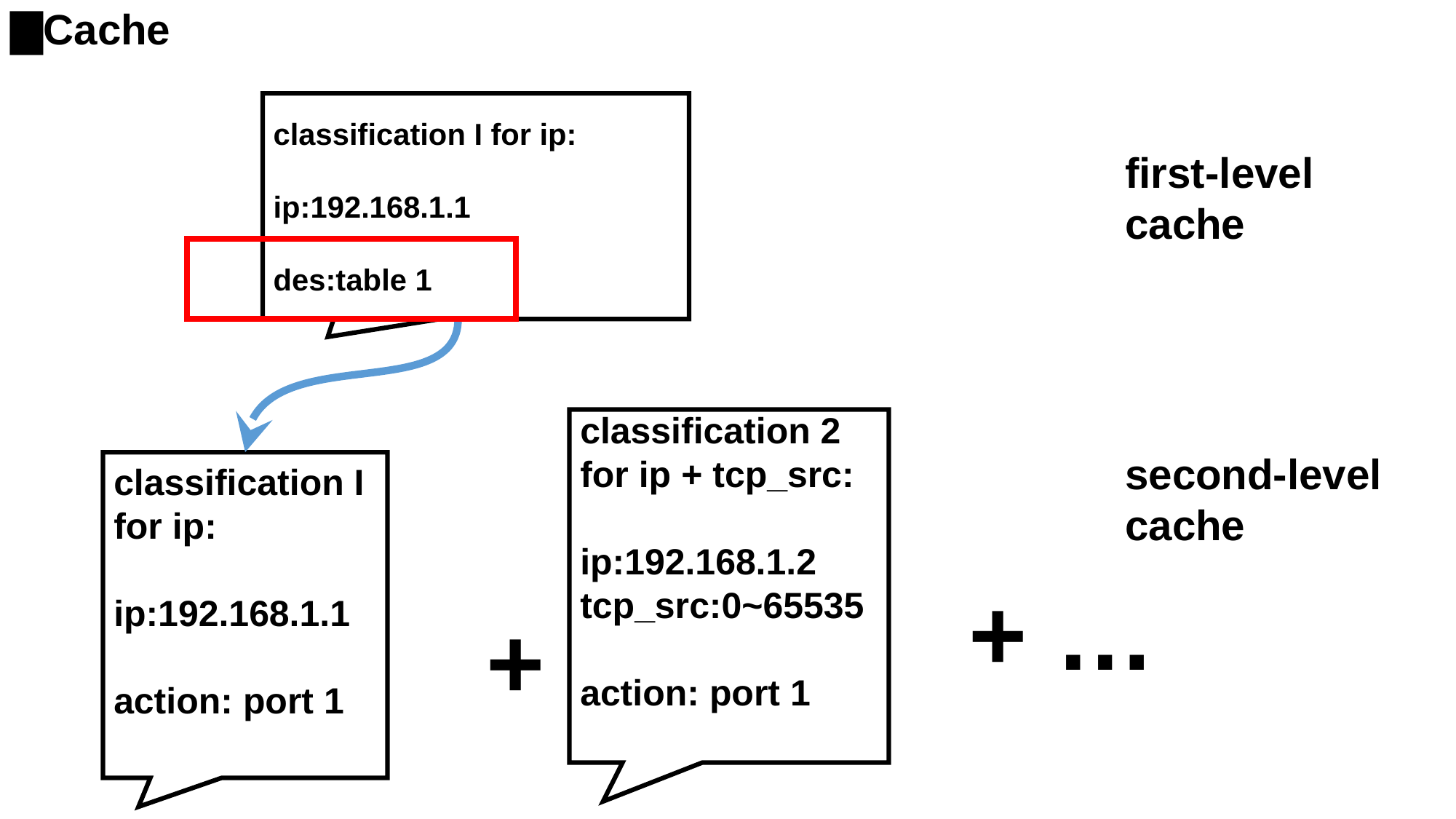

▇Cache

classification I for ip:

ip:192.168.1.1

des:table 1
first-level cache

classification 2 for ip + tcp_src:

ip:192.168.1.2
tcp_src:0~65535

action: port 1

second-level cache
classification I for ip:

ip:192.168.1.1

action: port 1

+ …
+